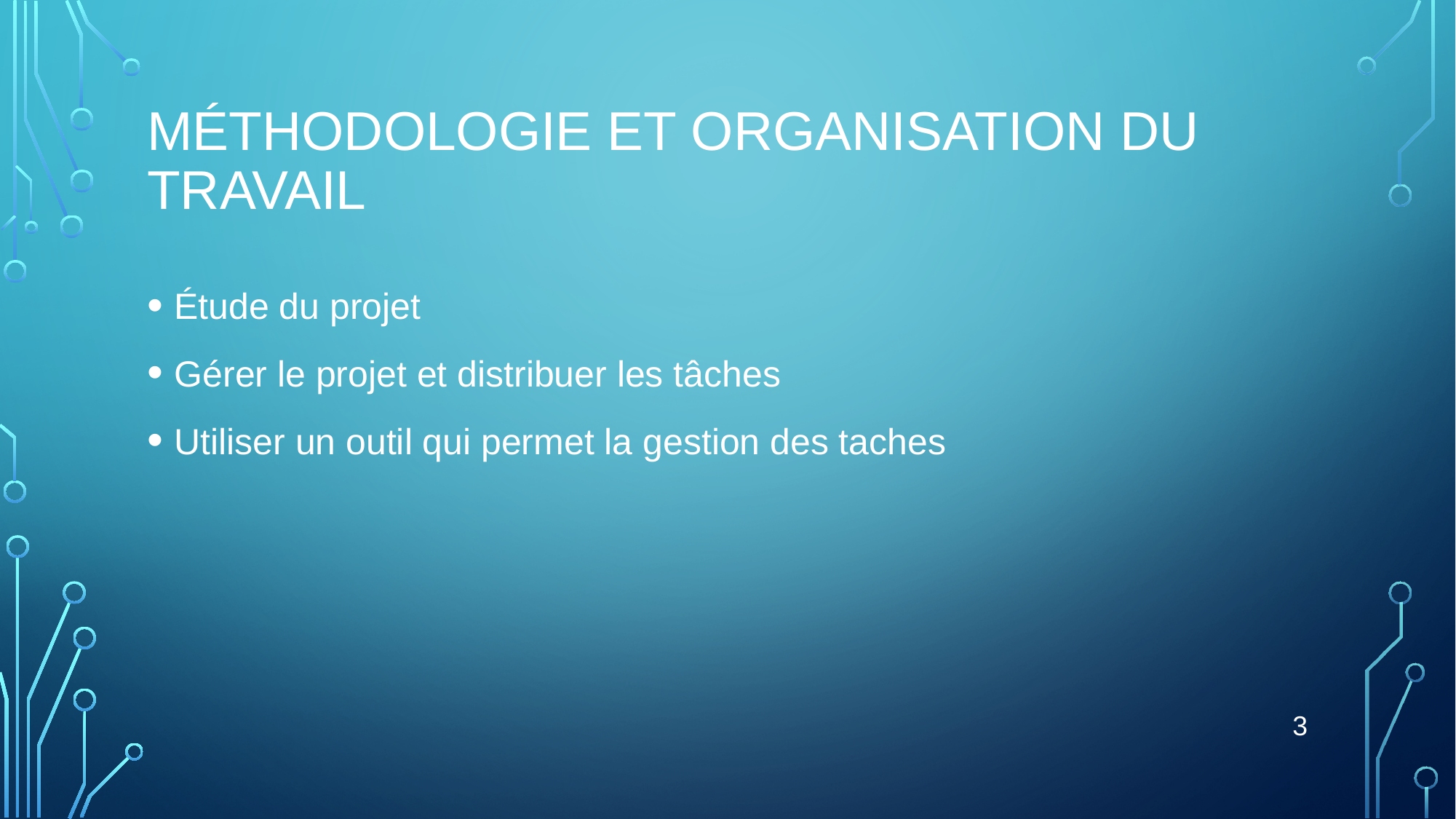

# MÉTHODOLOGIE et ORGANISATION DU TRAVAIL
Étude du projet
Gérer le projet et distribuer les tâches
Utiliser un outil qui permet la gestion des taches

3